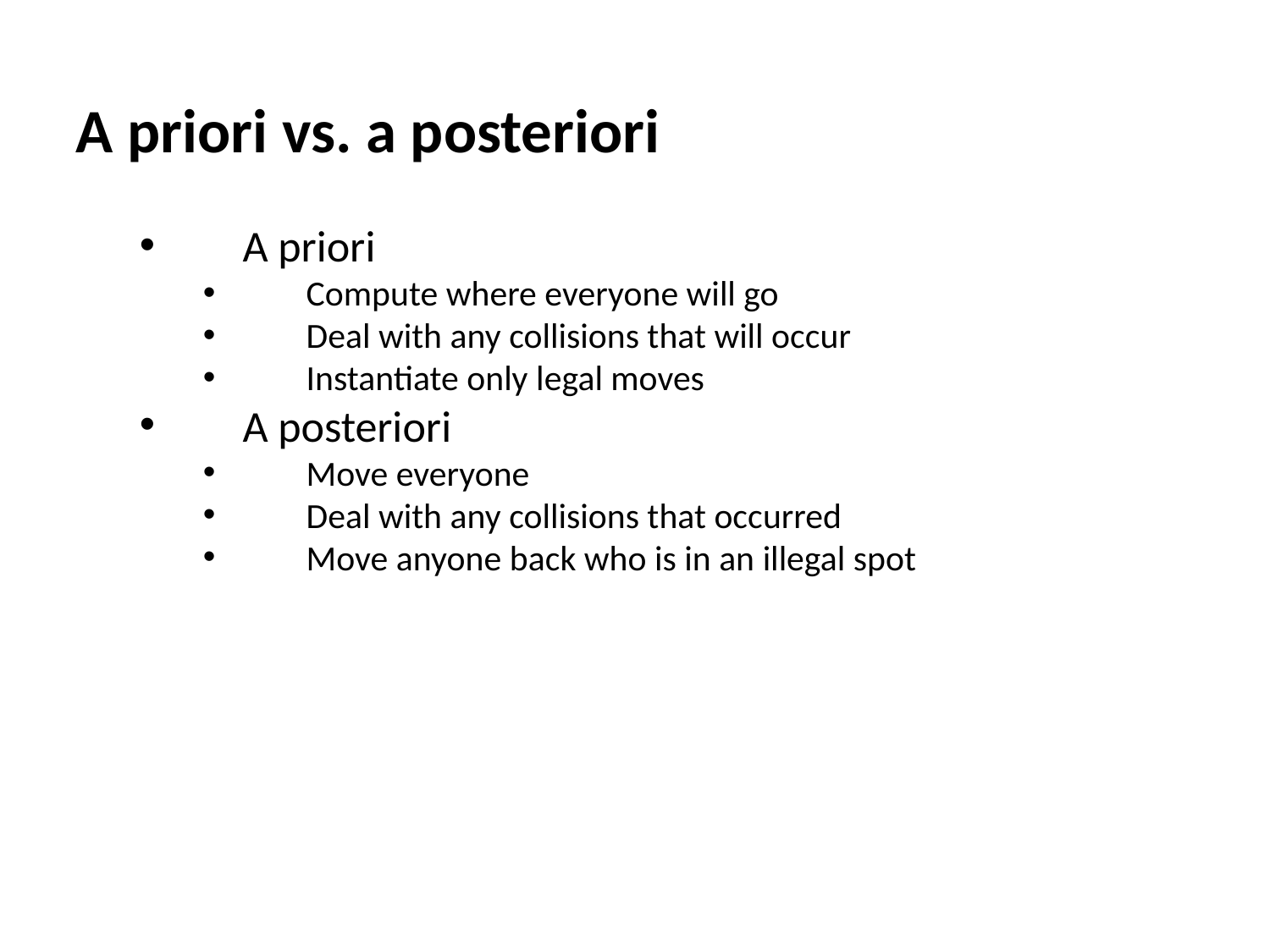

A priori vs. a posteriori

A priori
Compute where everyone will go
Deal with any collisions that will occur
Instantiate only legal moves
A posteriori
Move everyone
Deal with any collisions that occurred
Move anyone back who is in an illegal spot